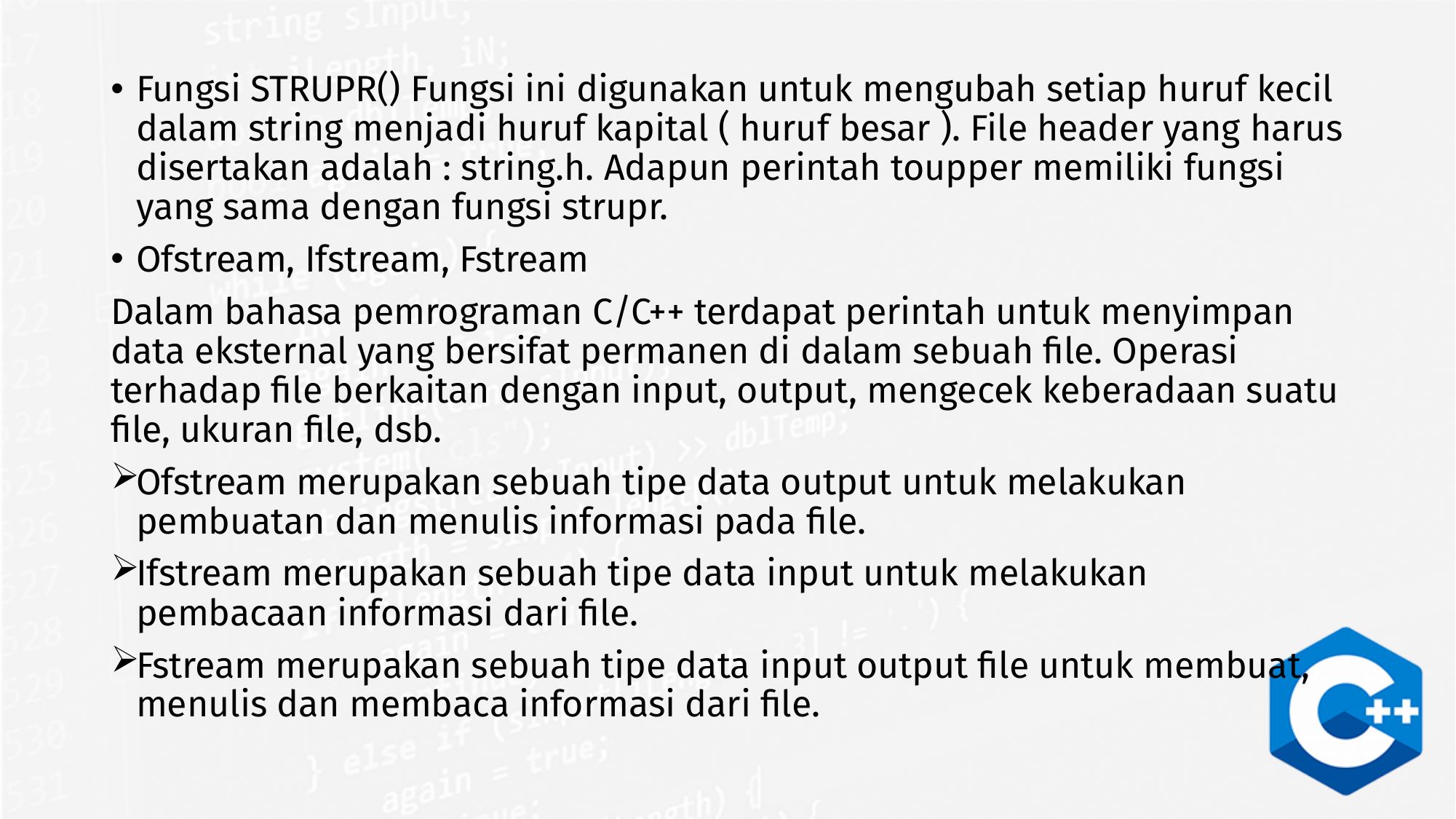

Fungsi STRUPR() Fungsi ini digunakan untuk mengubah setiap huruf kecil dalam string menjadi huruf kapital ( huruf besar ). File header yang harus disertakan adalah : string.h. Adapun perintah toupper memiliki fungsi yang sama dengan fungsi strupr.
Ofstream, Ifstream, Fstream
Dalam bahasa pemrograman C/C++ terdapat perintah untuk menyimpan data eksternal yang bersifat permanen di dalam sebuah file. Operasi terhadap file berkaitan dengan input, output, mengecek keberadaan suatu file, ukuran file, dsb.
Ofstream merupakan sebuah tipe data output untuk melakukan pembuatan dan menulis informasi pada file.
Ifstream merupakan sebuah tipe data input untuk melakukan pembacaan informasi dari file.
Fstream merupakan sebuah tipe data input output file untuk membuat, menulis dan membaca informasi dari file.